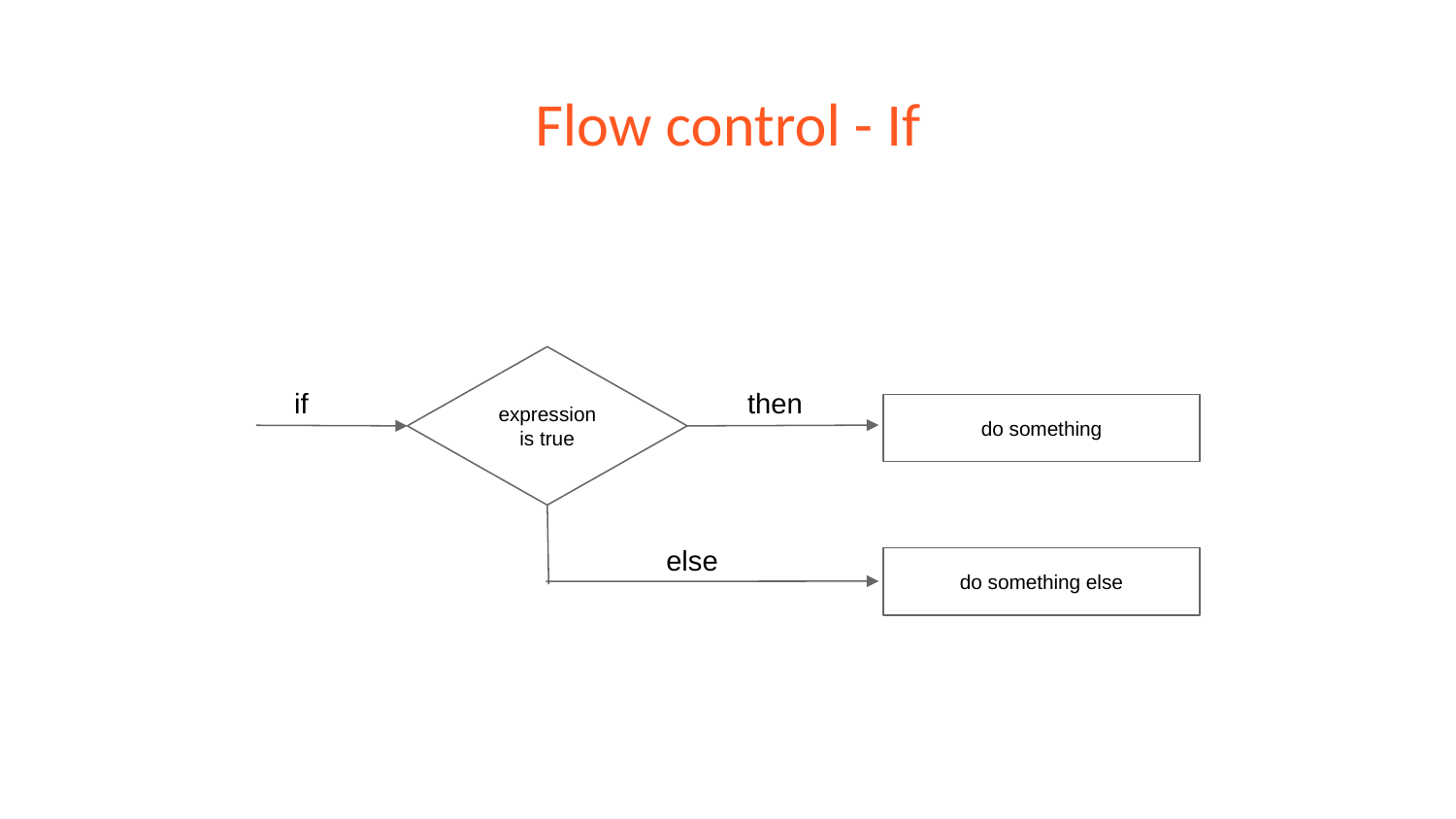

# Flow control - If
expression
is true
if
then
do something
else
do something else